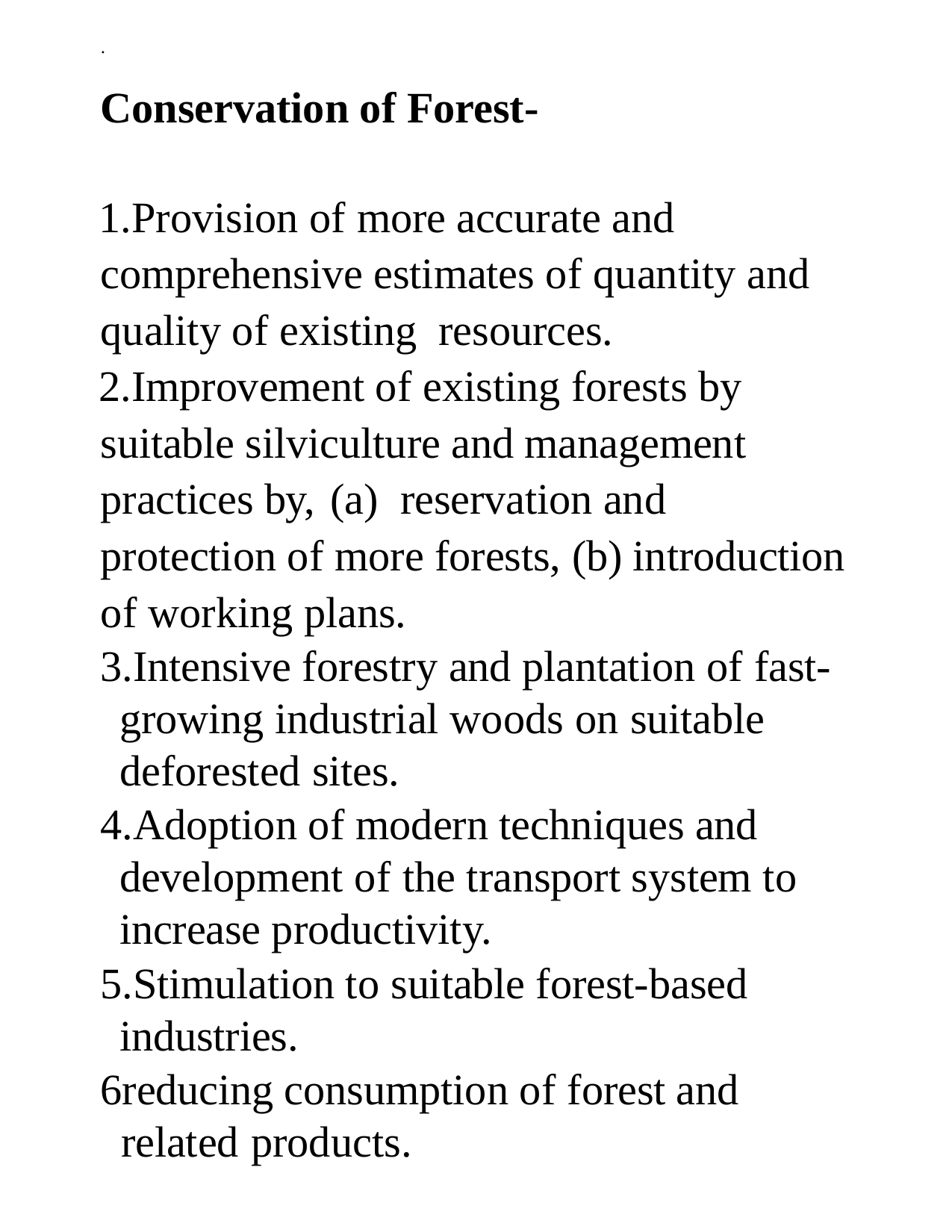

.

Conservation of Forest-

Provision of more accurate and comprehensive estimates of quantity and quality of existing  resources.
Improvement of existing forests by suitable silviculture and management practices by, (a)  reservation and protection of more forests, (b) introduction of working plans.
Intensive forestry and plantation of fast-growing industrial woods on suitable deforested sites.
Adoption of modern techniques and development of the transport system to increase productivity.
Stimulation to suitable forest-based industries.
reducing consumption of forest and related products.